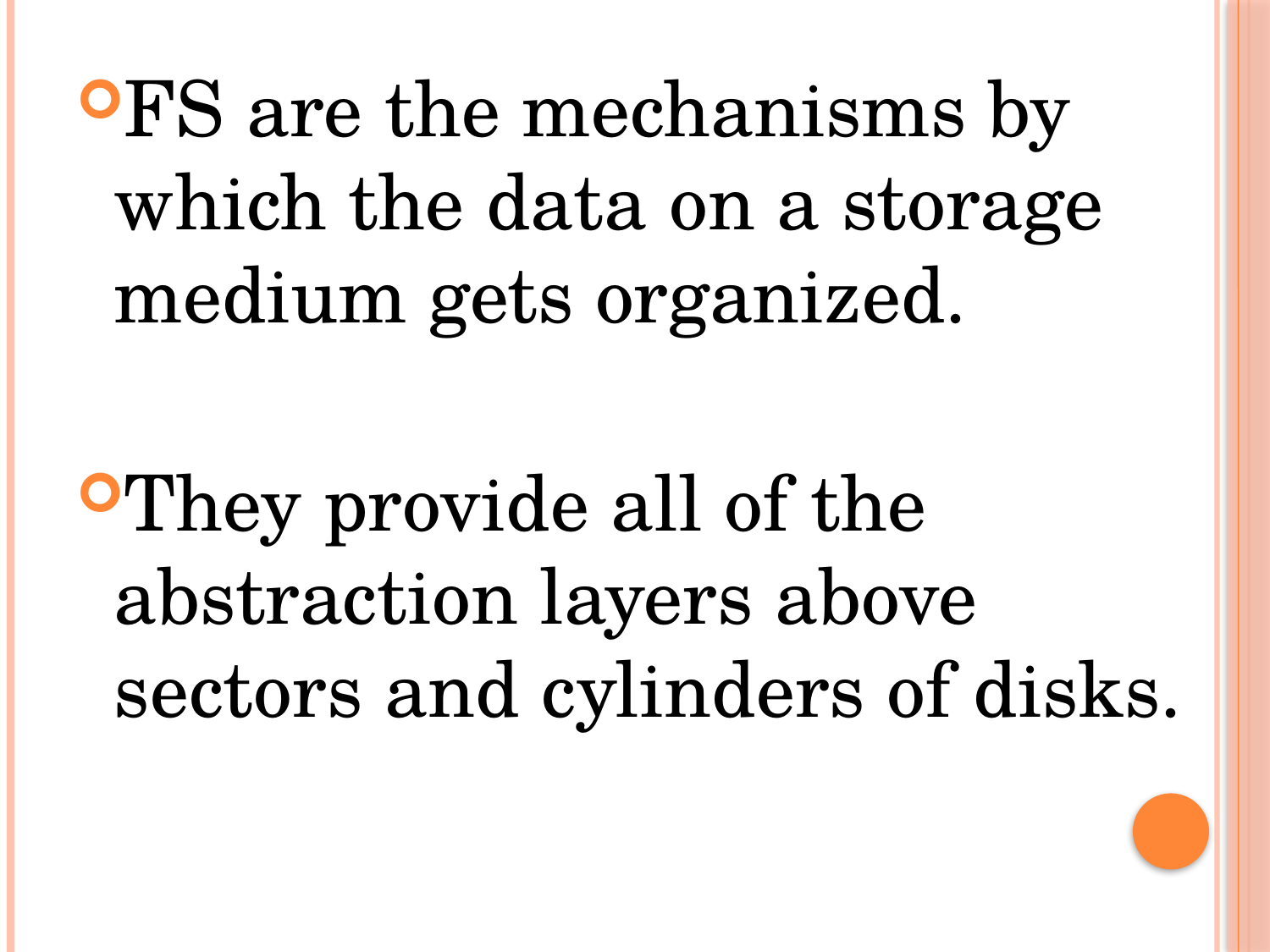

FS are the mechanisms by which the data on a storage medium gets organized.

They provide all of the abstraction layers above sectors and cylinders of disks.